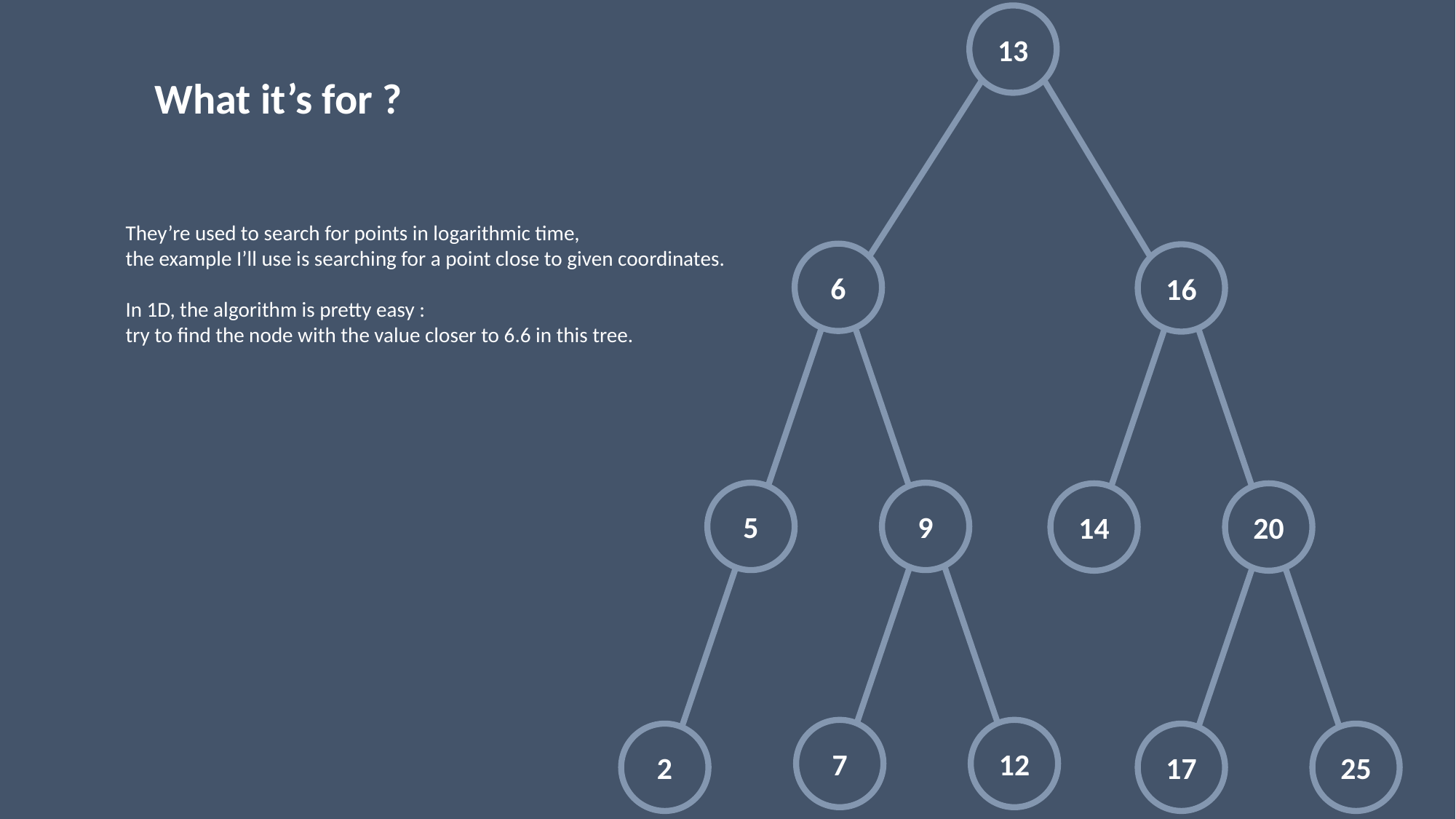

13
What it’s for ?
They’re used to search for points in logarithmic time,
the example I’ll use is searching for a point close to given coordinates.

In 1D, the algorithm is pretty easy :
try to find the node with the value closer to 6.6 in this tree.
6
16
5
9
14
20
7
12
2
17
25